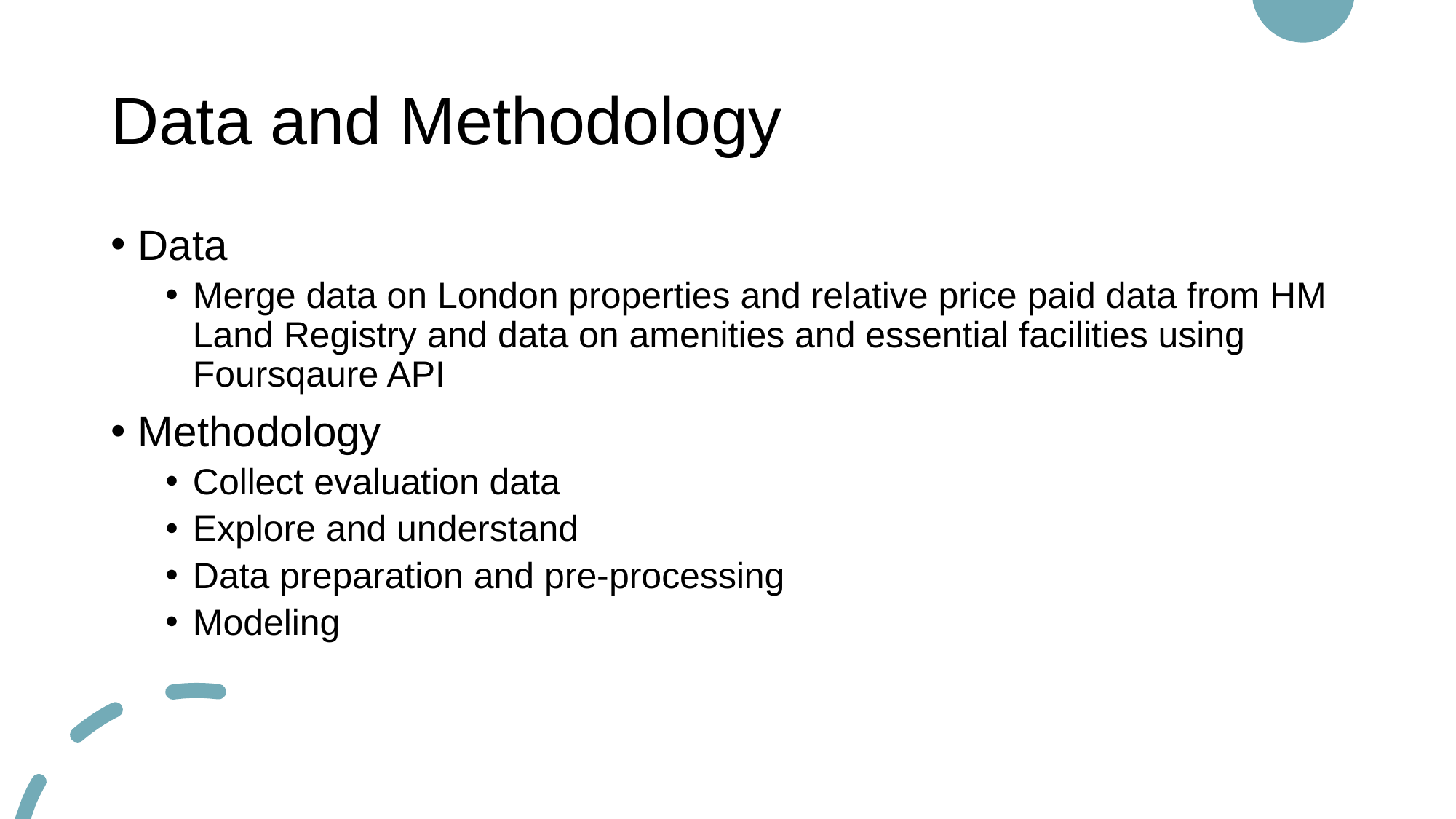

# Data and Methodology
Data
Merge data on London properties and relative price paid data from HM Land Registry and data on amenities and essential facilities using Foursqaure API
Methodology
Collect evaluation data
Explore and understand
Data preparation and pre-processing
Modeling